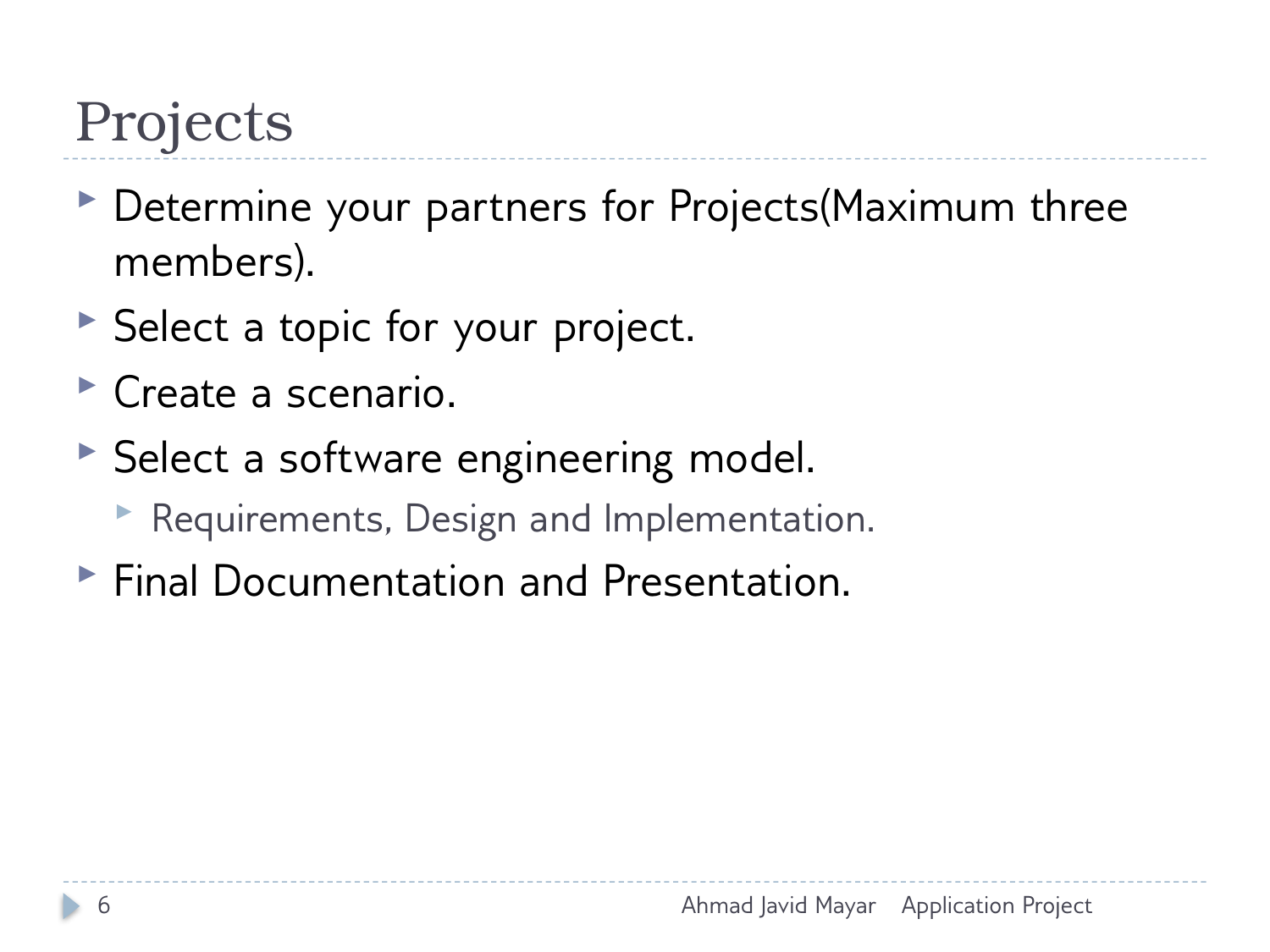

# Projects
Determine your partners for Projects(Maximum three members).
Select a topic for your project.
Create a scenario.
Select a software engineering model.
Requirements, Design and Implementation.
Final Documentation and Presentation.

6
Ahmad Javid Mayar
Application Project